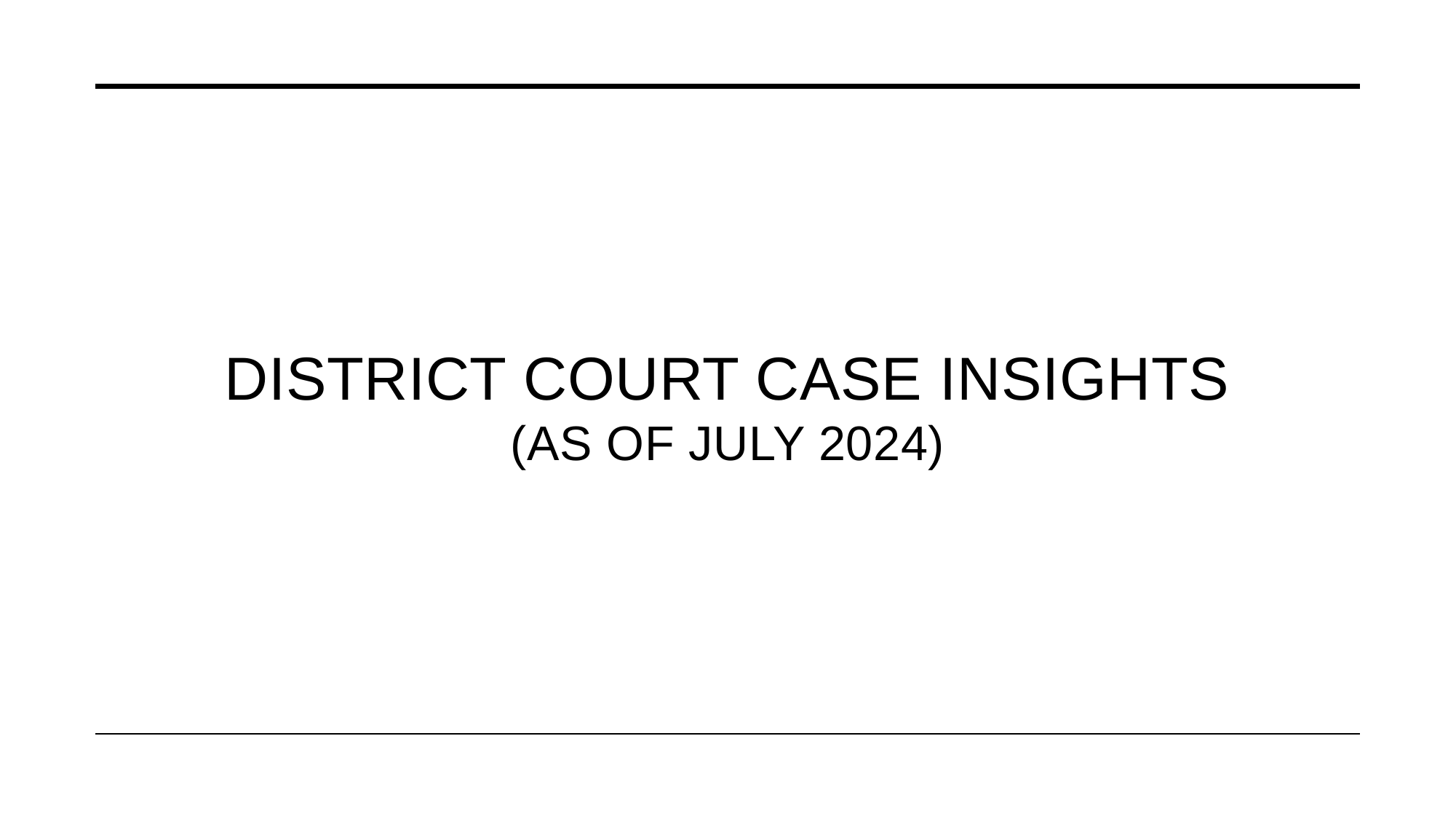

# DISTRICT COURT CASE INSIGHTS (AS OF JULY 2024)